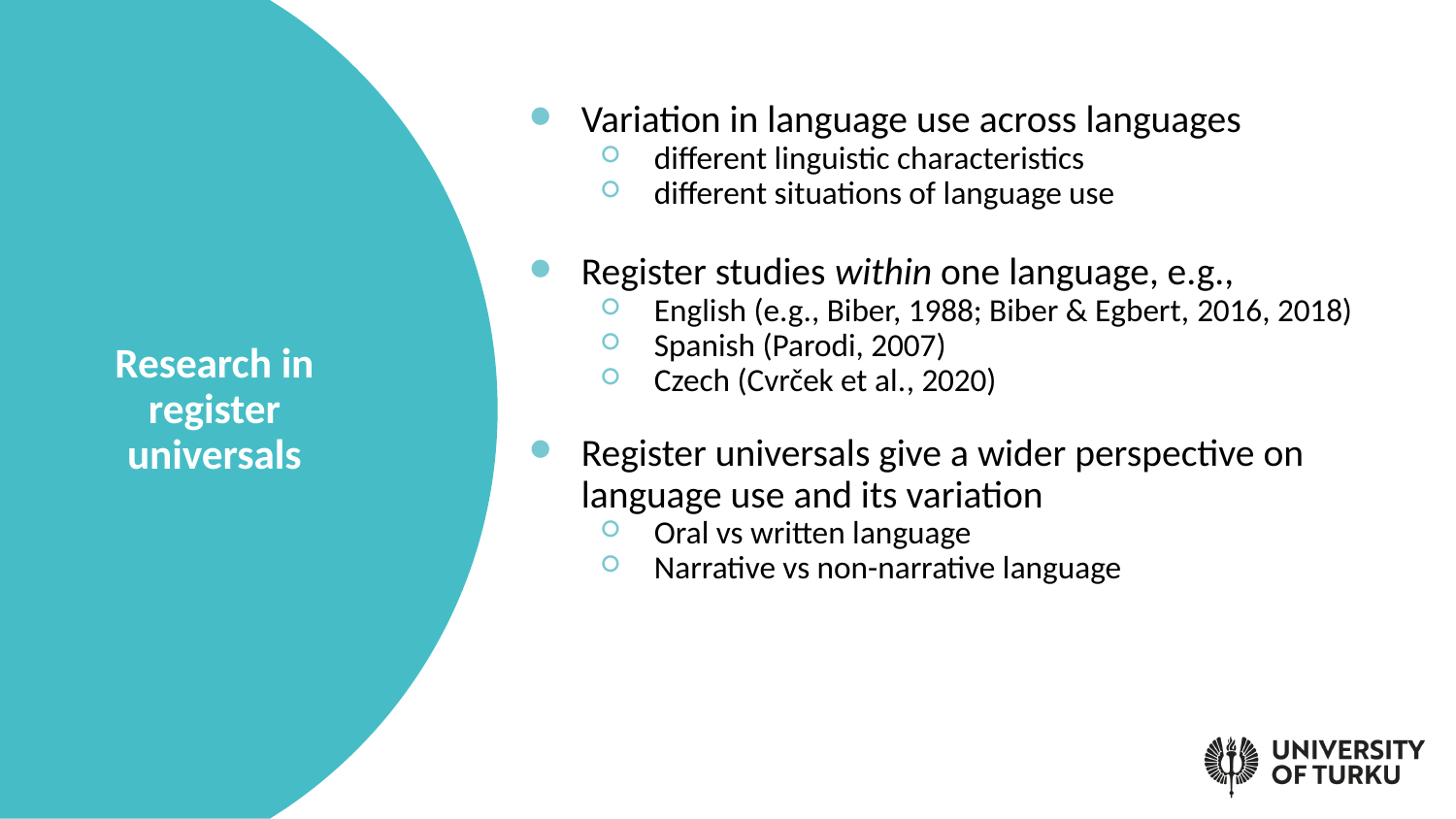

Variation in language use across languages
different linguistic characteristics
different situations of language use

Register studies within one language, e.g.,
English (e.g., Biber, 1988; Biber & Egbert, 2016, 2018)
Spanish (Parodi, 2007)
Czech (Cvrček et al., 2020)

Register universals give a wider perspective on language use and its variation
Oral vs written language
Narrative vs non-narrative language
# Research in register universals